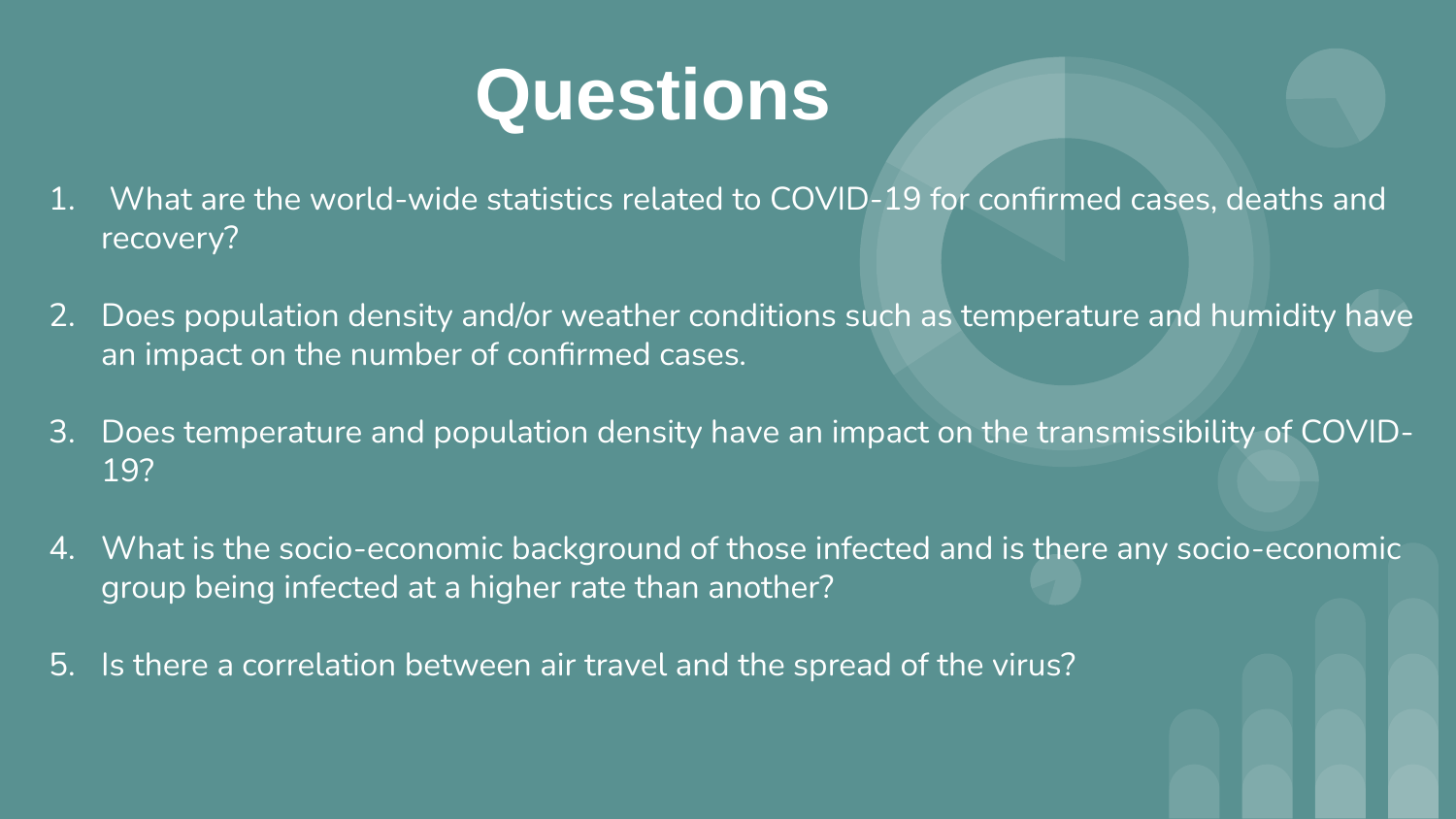

# Questions
 What are the world-wide statistics related to COVID-19 for confirmed cases, deaths and recovery?

Does population density and/or weather conditions such as temperature and humidity have an impact on the number of confirmed cases.

Does temperature and population density have an impact on the transmissibility of COVID-19?

What is the socio-economic background of those infected and is there any socio-economic group being infected at a higher rate than another?

Is there a correlation between air travel and the spread of the virus?